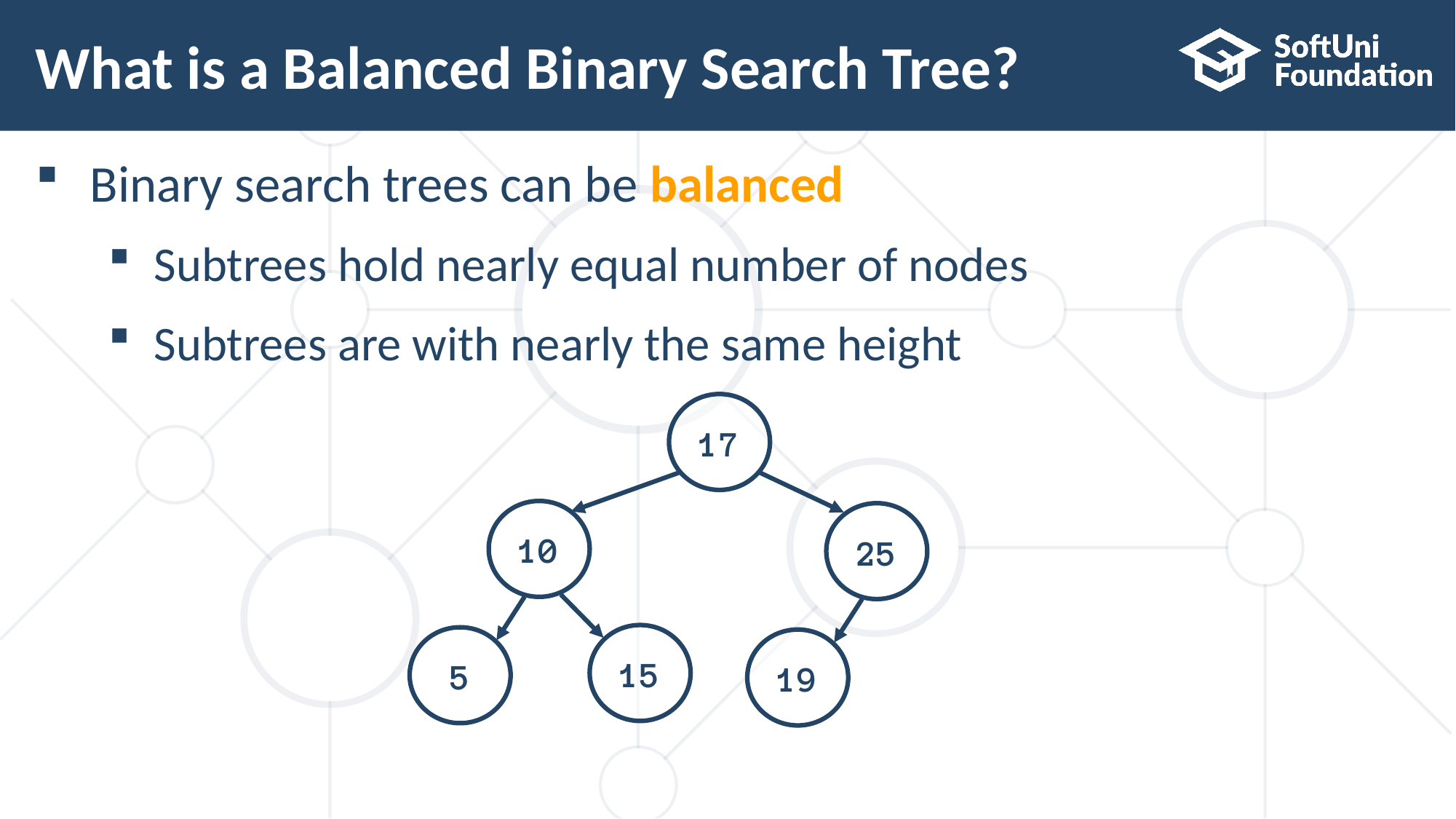

# What is a Balanced Binary Search Tree?
Binary search trees can be balanced
Subtrees hold nearly equal number of nodes
Subtrees are with nearly the same height
17

10
25

15
5
19